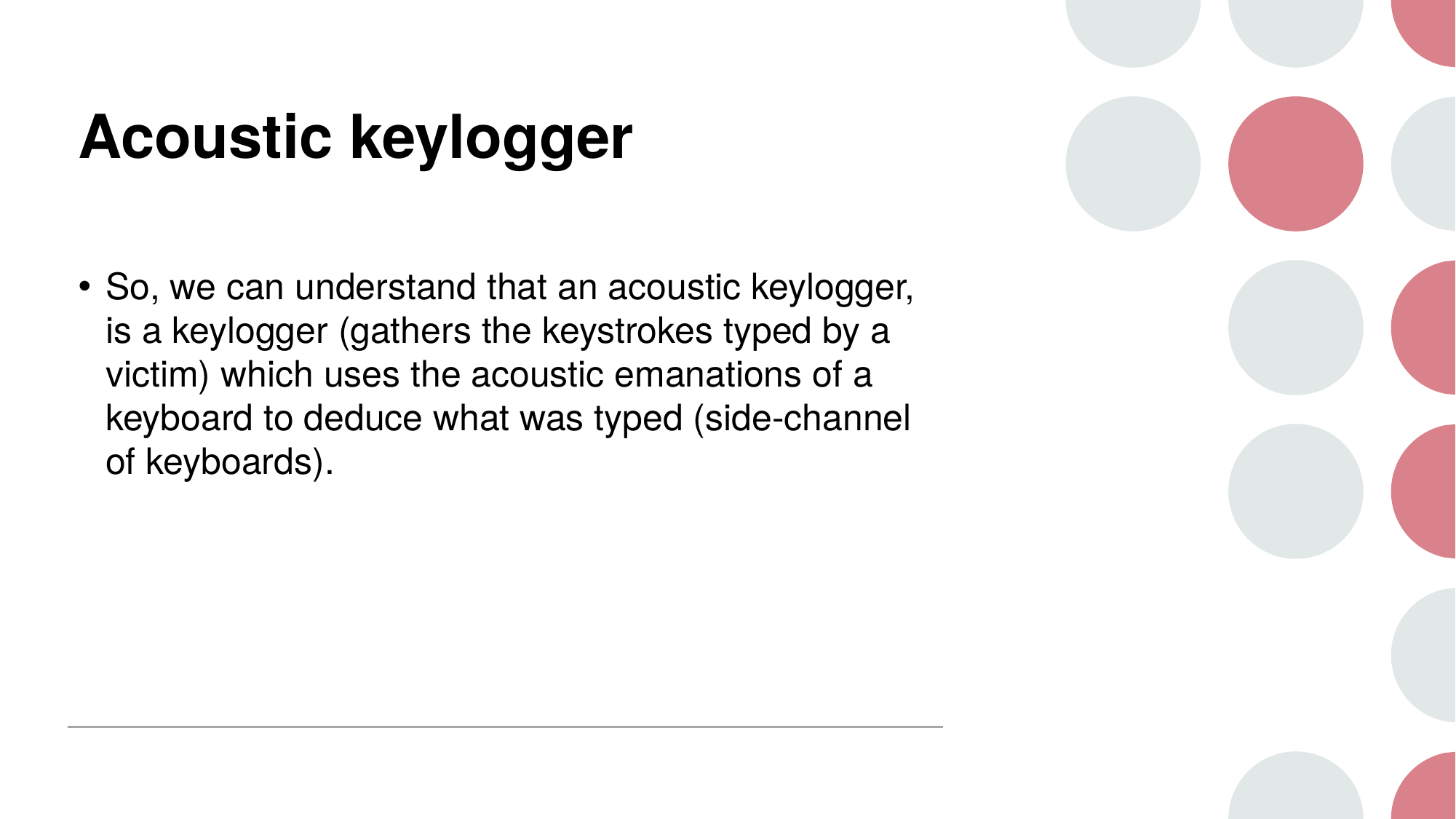

# Acoustic keylogger
So, we can understand that an acoustic keylogger, is a keylogger (gathers the keystrokes typed by a victim) which uses the acoustic emanations of a keyboard to deduce what was typed (side-channel of keyboards).